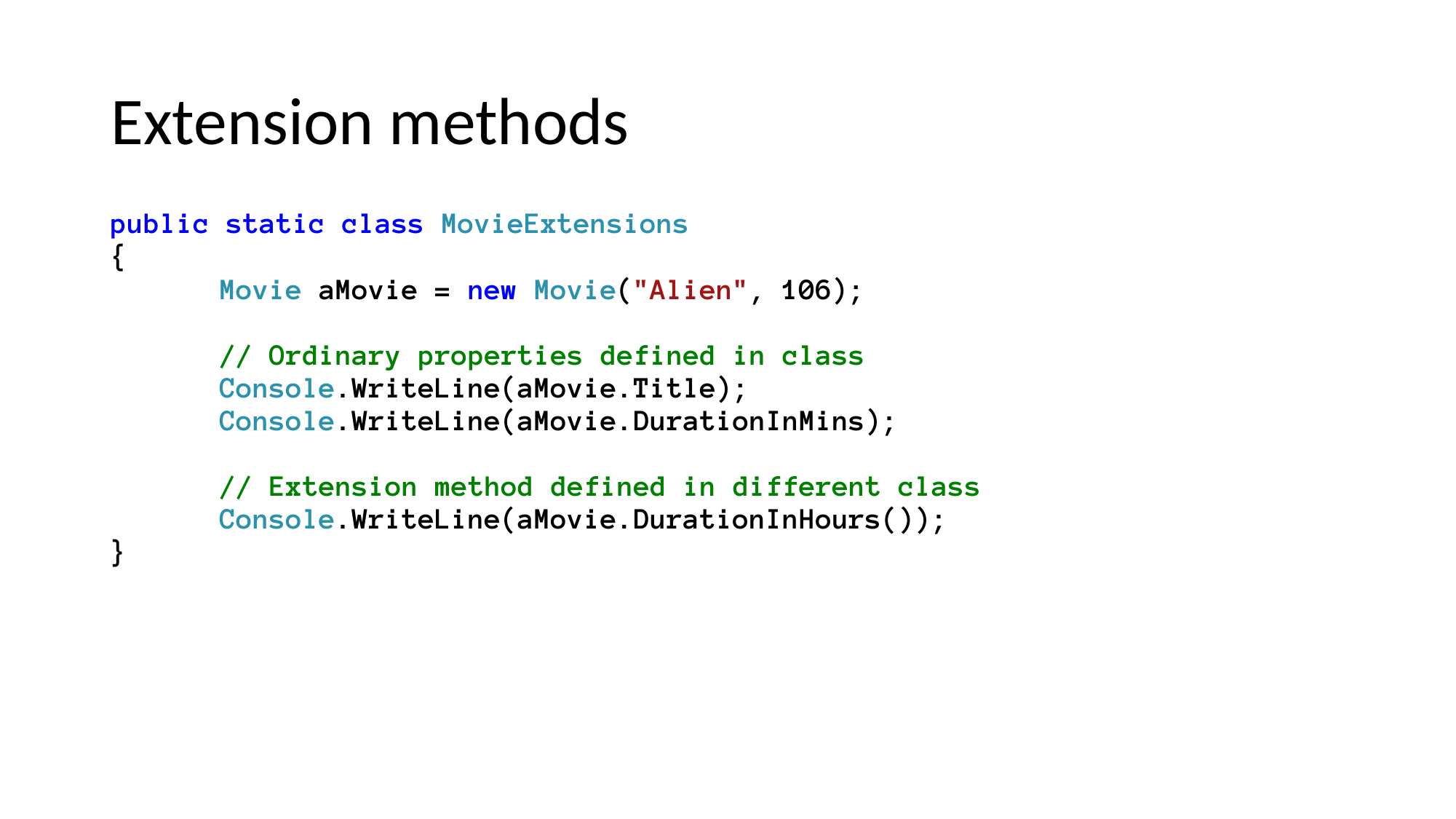

# Extension methods
public static class MovieExtensions
{
	Movie aMovie = new Movie("Alien", 106);

	// Ordinary properties defined in class
	Console.WriteLine(aMovie.Title);
	Console.WriteLine(aMovie.DurationInMins);

	// Extension method defined in different class
	Console.WriteLine(aMovie.DurationInHours());
}